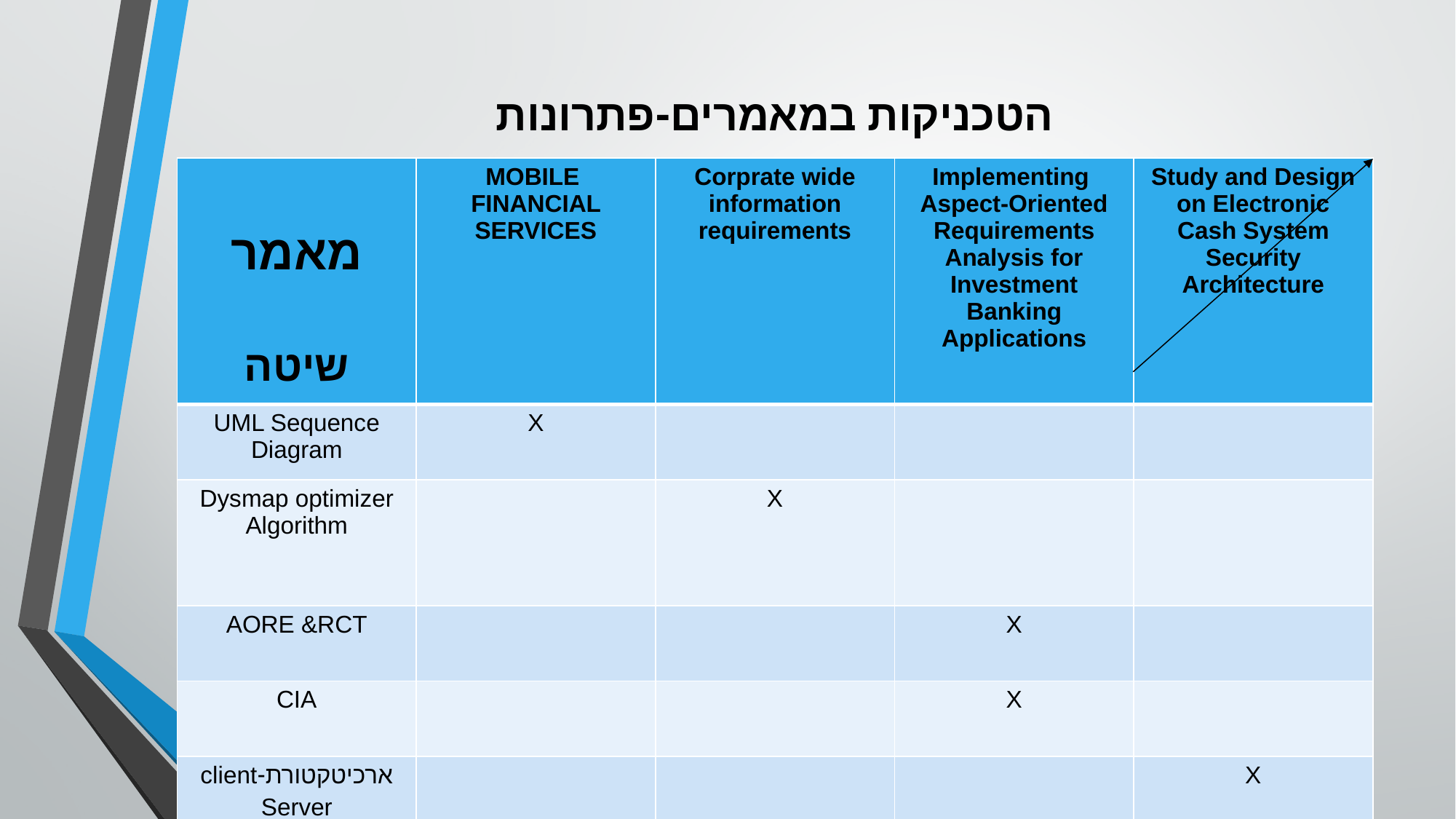

# הטכניקות במאמרים-פתרונות
| מאמר שיטה | MOBILE FINANCIAL SERVICES | Corprate wide information requirements | Implementing Aspect-Oriented Requirements Analysis for Investment Banking Applications | Study and Design on Electronic Cash System Security Architecture |
| --- | --- | --- | --- | --- |
| UML Sequence Diagram | X |  |  |  |
| Dysmap optimizer Algorithm |  | X |  |  |
| AORE &RCT |  |  | X |  |
| CIA |  |  | X |  |
| ארכיטקטורת-client Server |  |  |  | X |